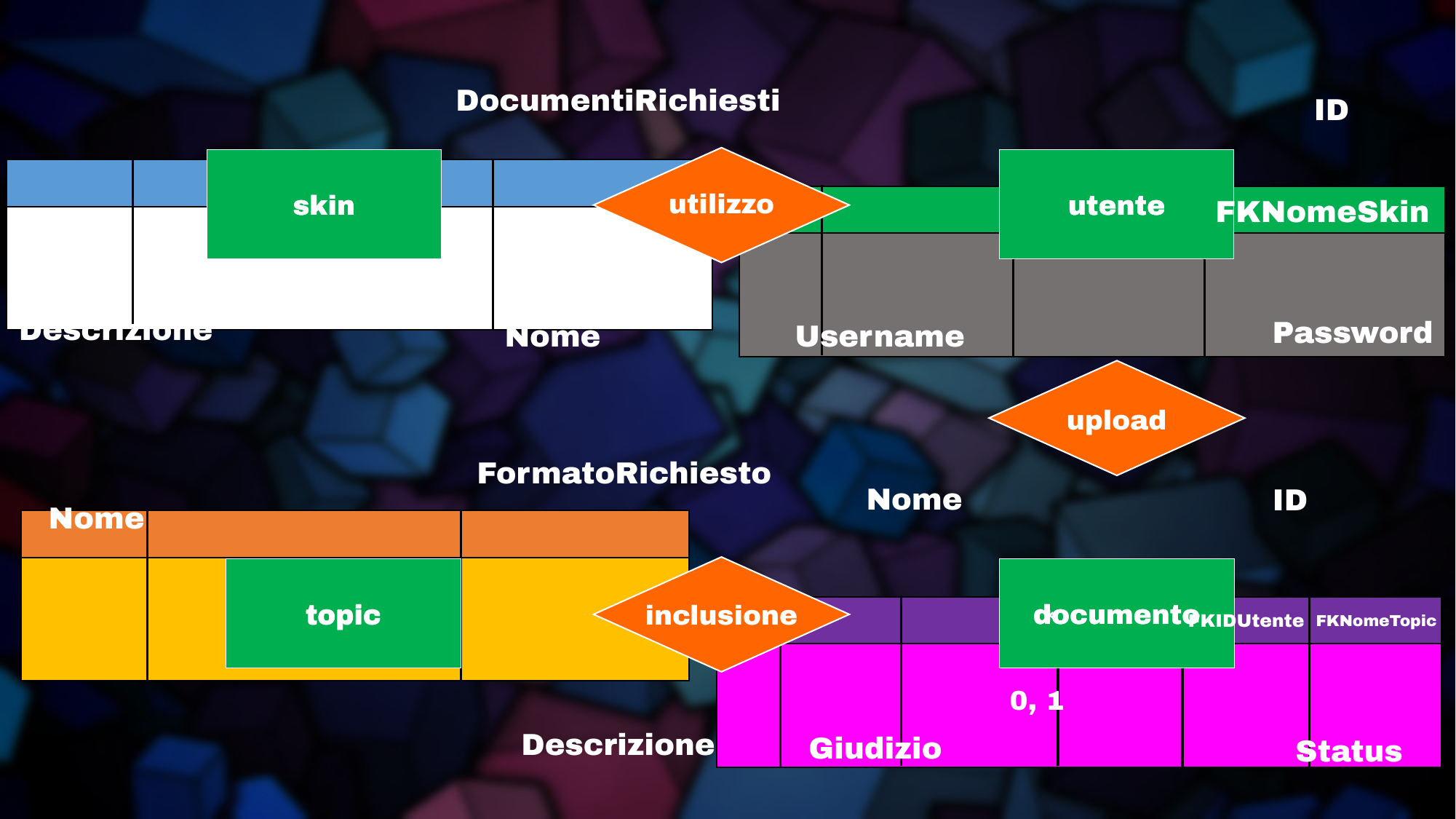

DocumentiRichiesti
ID

utilizzo

skin

utente

skin
utente

FKNomeSkin
Descrizione
Password
Nome
Username

upload
FormatoRichiesto
Nome
ID
Nome

inclusione

topic

documento

documento
topic

*
FKIDUtente
FKNomeTopic
0, 1
Descrizione
Giudizio
Status